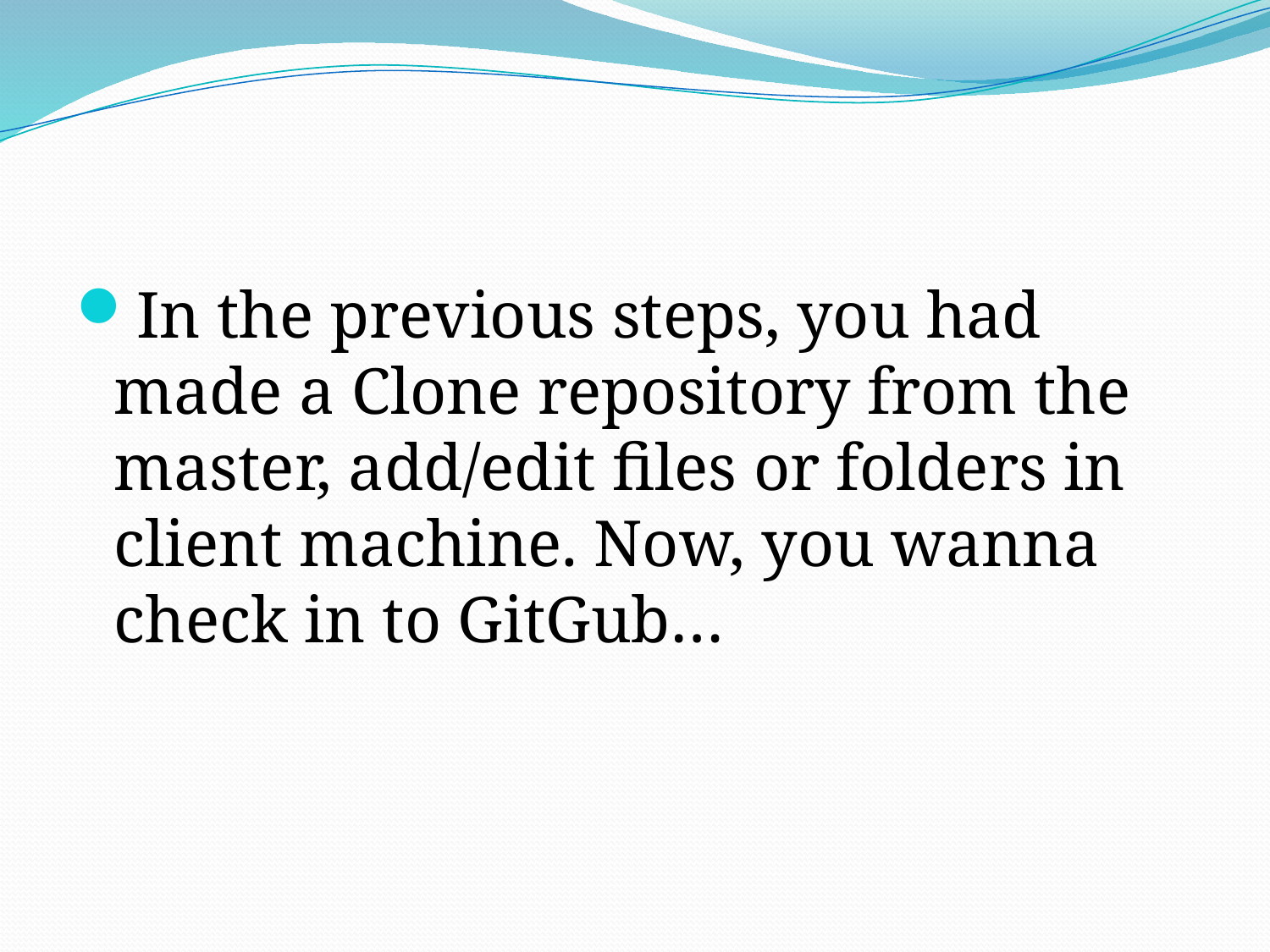

#
In the previous steps, you had made a Clone repository from the master, add/edit files or folders in client machine. Now, you wanna check in to GitGub…